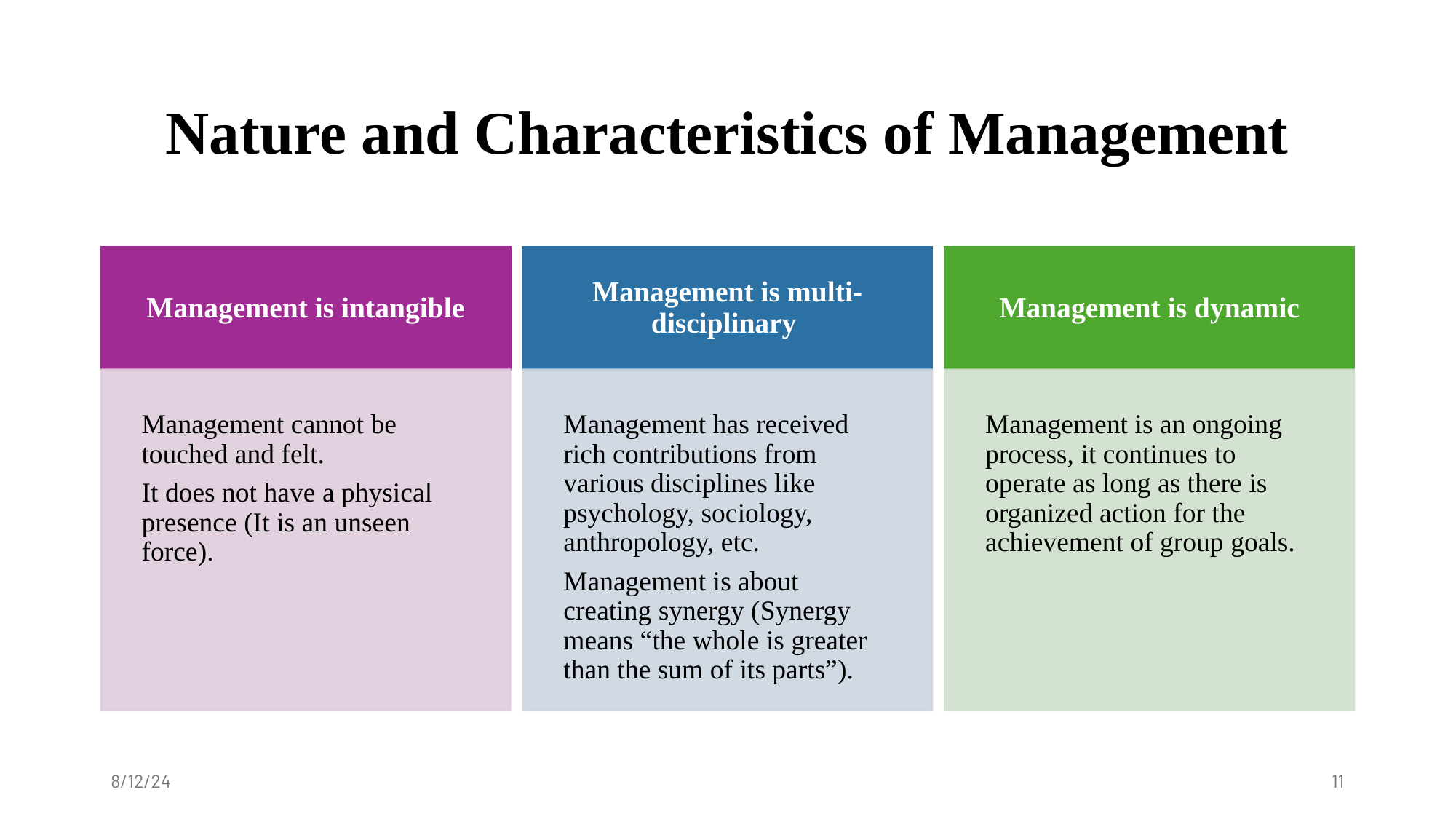

# Nature and Characteristics of Management
Management is intangible
Management cannot be touched and felt.
It does not have a physical presence (It is an unseen force).
Management is multi-disciplinary
Management has received rich contributions from various disciplines like psychology, sociology, anthropology, etc.
Management is about creating synergy (Synergy means “the whole is greater than the sum of its parts”).
Management is dynamic
Management is an ongoing process, it continues to operate as long as there is organized action for the achievement of group goals.
8/12/24
11